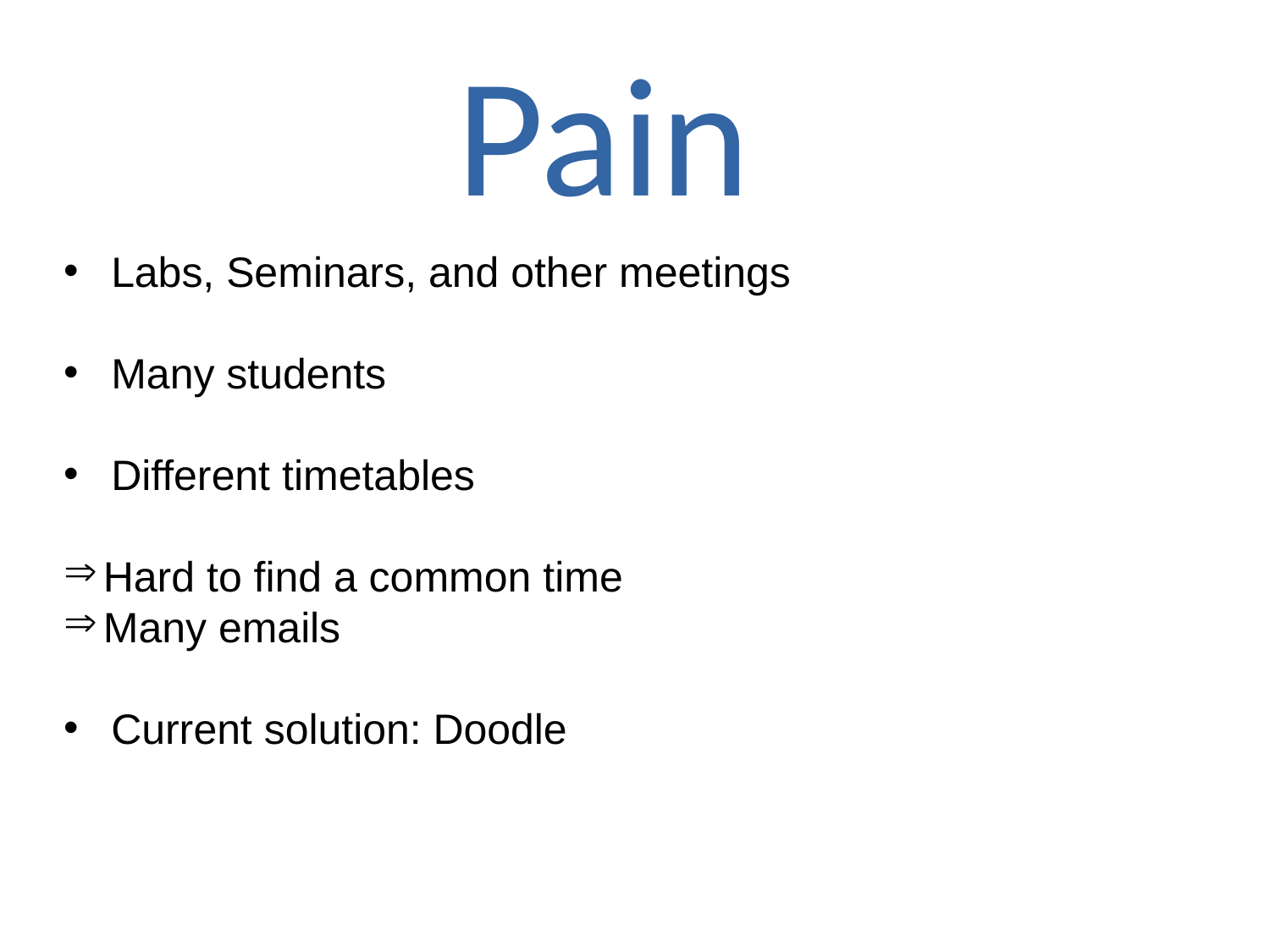

Pain
# Labs, Seminars, and other meetings

Many students

Different timetables

Hard to find a common time
Many emails

Current solution: Doodle